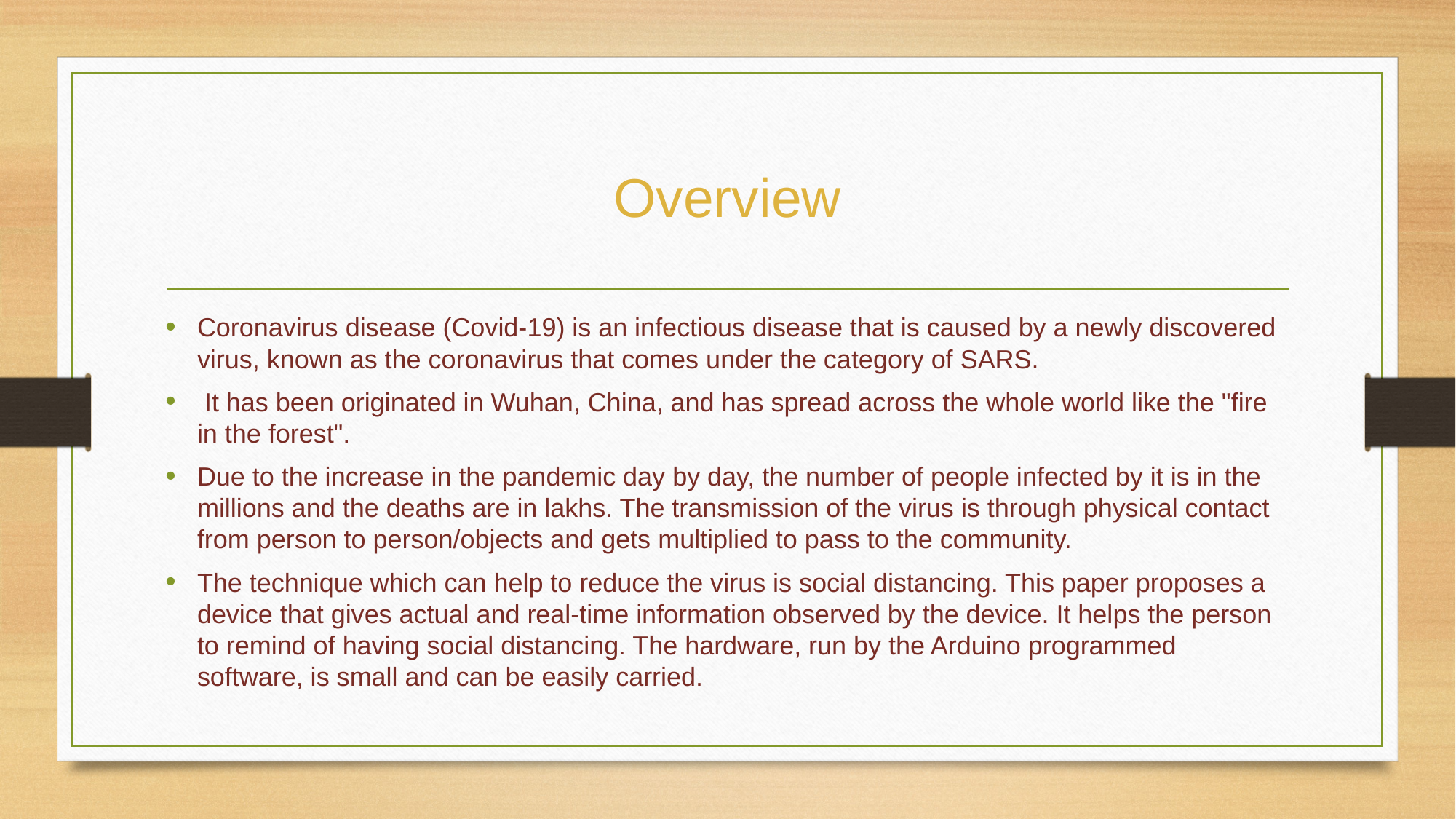

# Overview
Coronavirus disease (Covid-19) is an infectious disease that is caused by a newly discovered virus, known as the coronavirus that comes under the category of SARS.
 It has been originated in Wuhan, China, and has spread across the whole world like the "fire in the forest".
Due to the increase in the pandemic day by day, the number of people infected by it is in the millions and the deaths are in lakhs. The transmission of the virus is through physical contact from person to person/objects and gets multiplied to pass to the community.
The technique which can help to reduce the virus is social distancing. This paper proposes a device that gives actual and real-time information observed by the device. It helps the person to remind of having social distancing. The hardware, run by the Arduino programmed software, is small and can be easily carried.